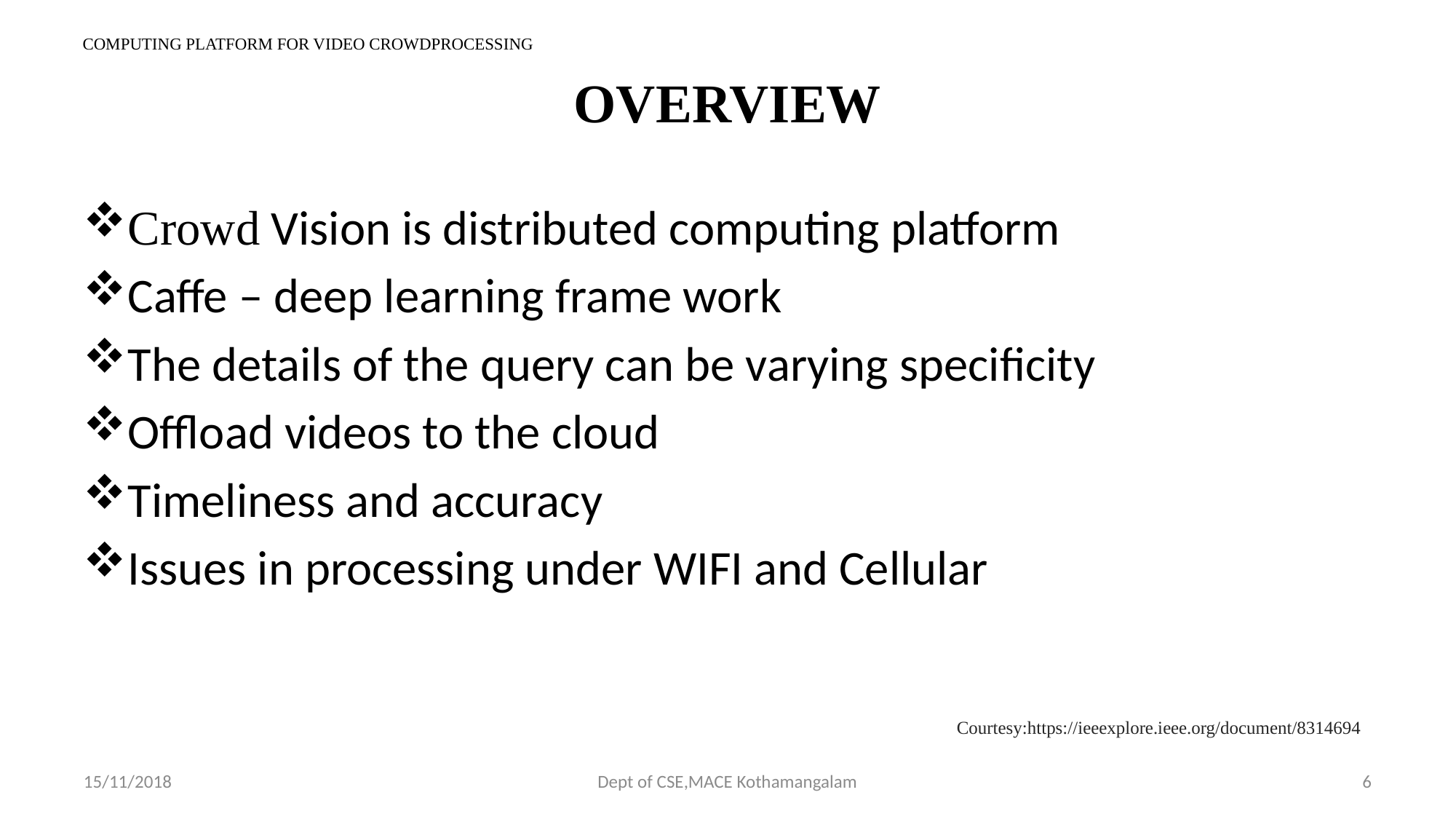

COMPUTING PLATFORM FOR VIDEO CROWDPROCESSING

# OVERVIEW
Crowd Vision is distributed computing platform
Caffe – deep learning frame work
The details of the query can be varying specificity
Offload videos to the cloud
Timeliness and accuracy
Issues in processing under WIFI and Cellular

Courtesy:https://ieeexplore.ieee.org/document/8314694
15/11/2018
Dept of CSE,MACE Kothamangalam
6